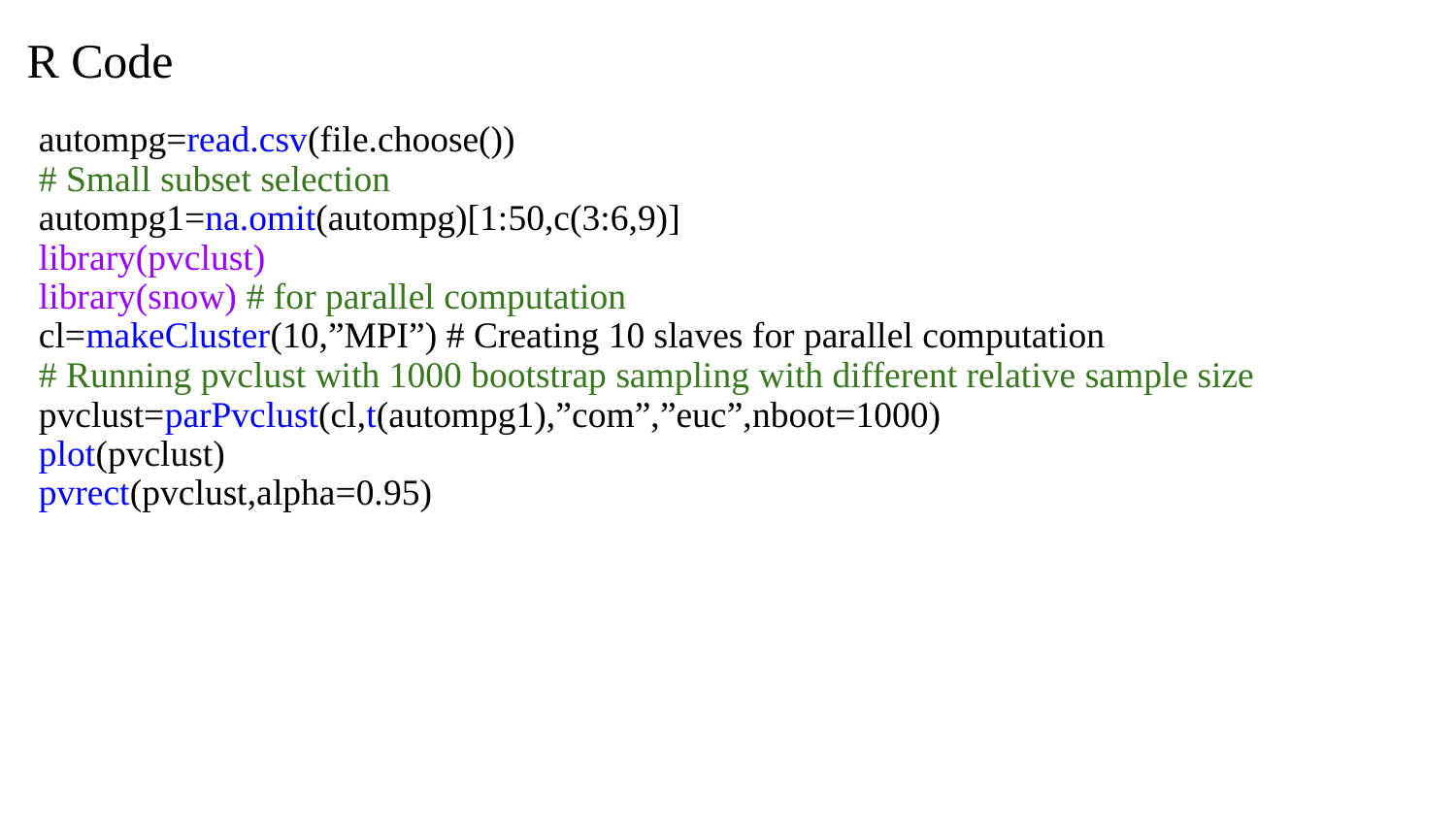

# R Code
autompg=read.csv(file.choose())
# Small subset selection
autompg1=na.omit(autompg)[1:50,c(3:6,9)]
library(pvclust)
library(snow) # for parallel computation
cl=makeCluster(10,”MPI”) # Creating 10 slaves for parallel computation
# Running pvclust with 1000 bootstrap sampling with different relative sample size
pvclust=parPvclust(cl,t(autompg1),”com”,”euc”,nboot=1000)
plot(pvclust)
pvrect(pvclust,alpha=0.95)